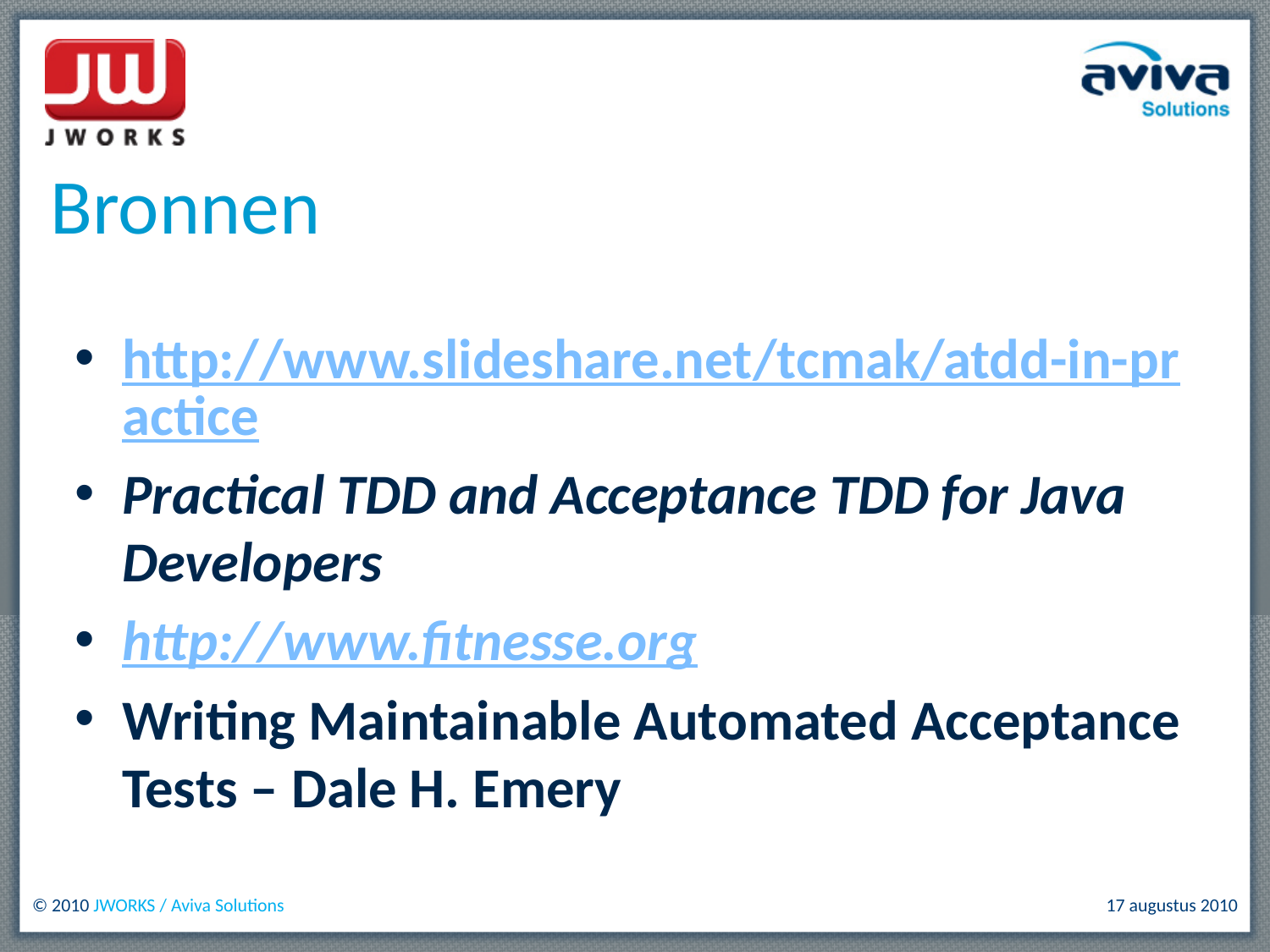

# Bronnen
http://www.slideshare.net/tcmak/atdd-in-practice
Practical TDD and Acceptance TDD for Java Developers
http://www.fitnesse.org
Writing Maintainable Automated Acceptance Tests – Dale H. Emery